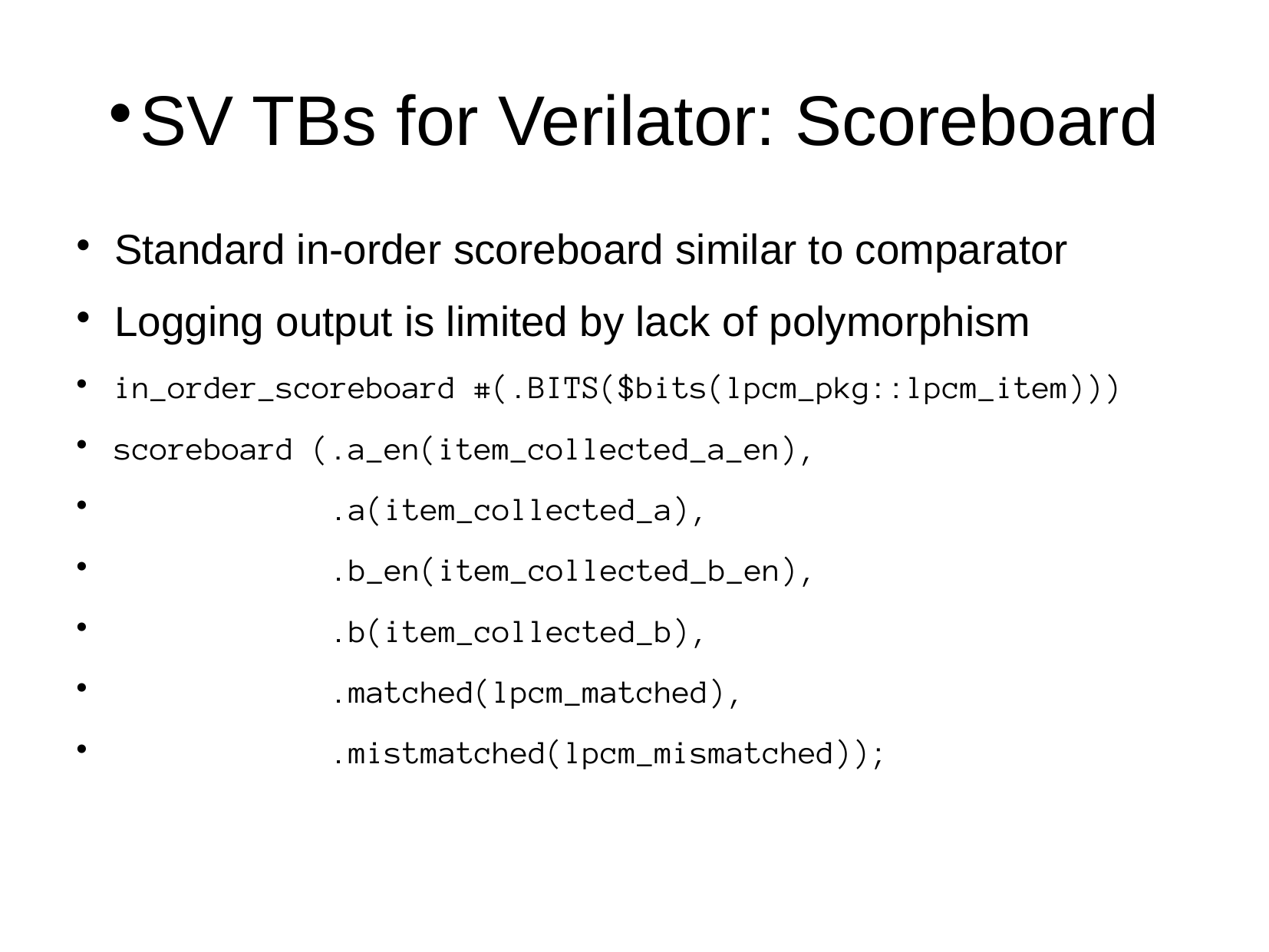

SV TBs for Verilator: Scoreboard
Standard in-order scoreboard similar to comparator
Logging output is limited by lack of polymorphism
in_order_scoreboard #(.BITS($bits(lpcm_pkg::lpcm_item)))
scoreboard (.a_en(item_collected_a_en),
            .a(item_collected_a),
            .b_en(item_collected_b_en),
            .b(item_collected_b),
            .matched(lpcm_matched),
            .mistmatched(lpcm_mismatched));